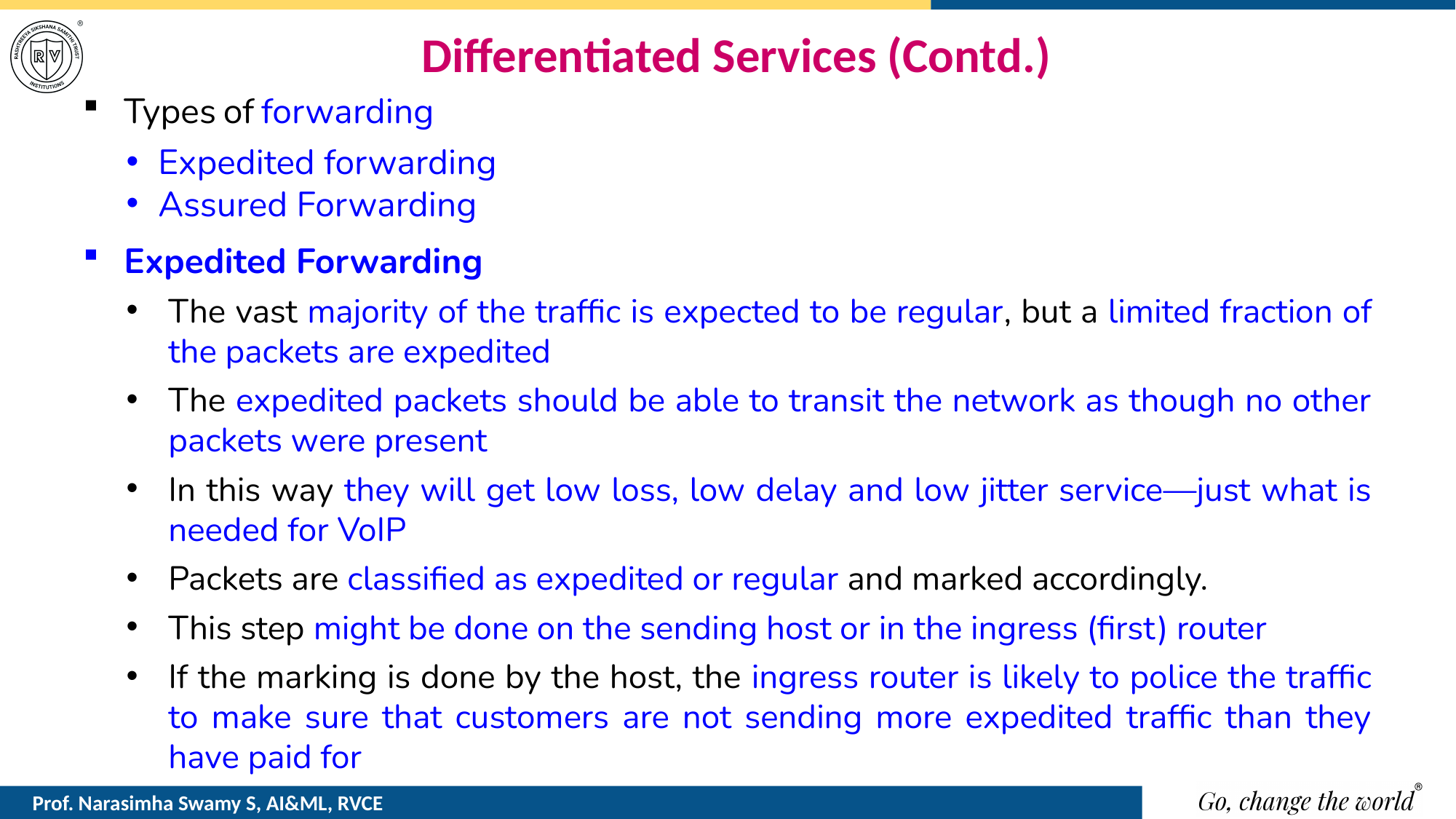

# Differentiated Services (Contd.)
Types of forwarding
Expedited forwarding
Assured Forwarding
Expedited Forwarding
The vast majority of the traffic is expected to be regular, but a limited fraction of the packets are expedited
The expedited packets should be able to transit the network as though no other packets were present
In this way they will get low loss, low delay and low jitter service—just what is needed for VoIP
Packets are classified as expedited or regular and marked accordingly.
This step might be done on the sending host or in the ingress (first) router
If the marking is done by the host, the ingress router is likely to police the traffic to make sure that customers are not sending more expedited traffic than they have paid for